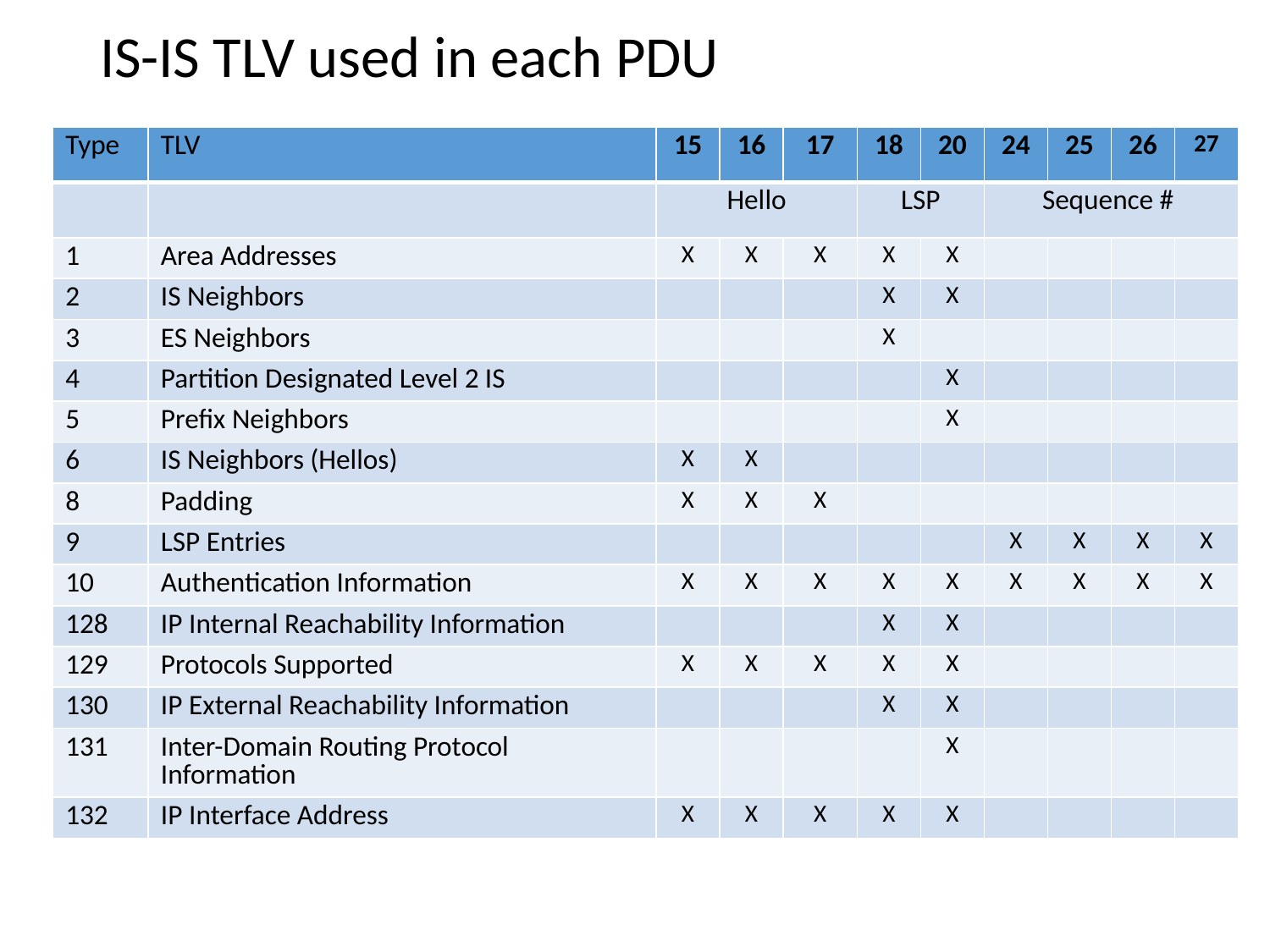

# IS-IS TLV used in each PDU
| Type | TLV | 15 | 16 | 17 | 18 | 20 | 24 | 25 | 26 | 27 |
| --- | --- | --- | --- | --- | --- | --- | --- | --- | --- | --- |
|  |  | Hello |  |  | LSP |  | Sequence # |  |  |  |
| 1 | Area Addresses | X | X | X | X | X |  |  |  |  |
| 2 | IS Neighbors |  |  |  | X | X |  |  |  |  |
| 3 | ES Neighbors |  |  |  | X |  |  |  |  |  |
| 4 | Partition Designated Level 2 IS |  |  |  |  | X |  |  |  |  |
| 5 | Prefix Neighbors |  |  |  |  | X |  |  |  |  |
| 6 | IS Neighbors (Hellos) | X | X |  |  |  |  |  |  |  |
| 8 | Padding | X | X | X |  |  |  |  |  |  |
| 9 | LSP Entries |  |  |  |  |  | X | X | X | X |
| 10 | Authentication Information | X | X | X | X | X | X | X | X | X |
| 128 | IP Internal Reachability Information |  |  |  | X | X |  |  |  |  |
| 129 | Protocols Supported | X | X | X | X | X |  |  |  |  |
| 130 | IP External Reachability Information |  |  |  | X | X |  |  |  |  |
| 131 | Inter-Domain Routing Protocol Information |  |  |  |  | X |  |  |  |  |
| 132 | IP Interface Address | X | X | X | X | X |  |  |  |  |